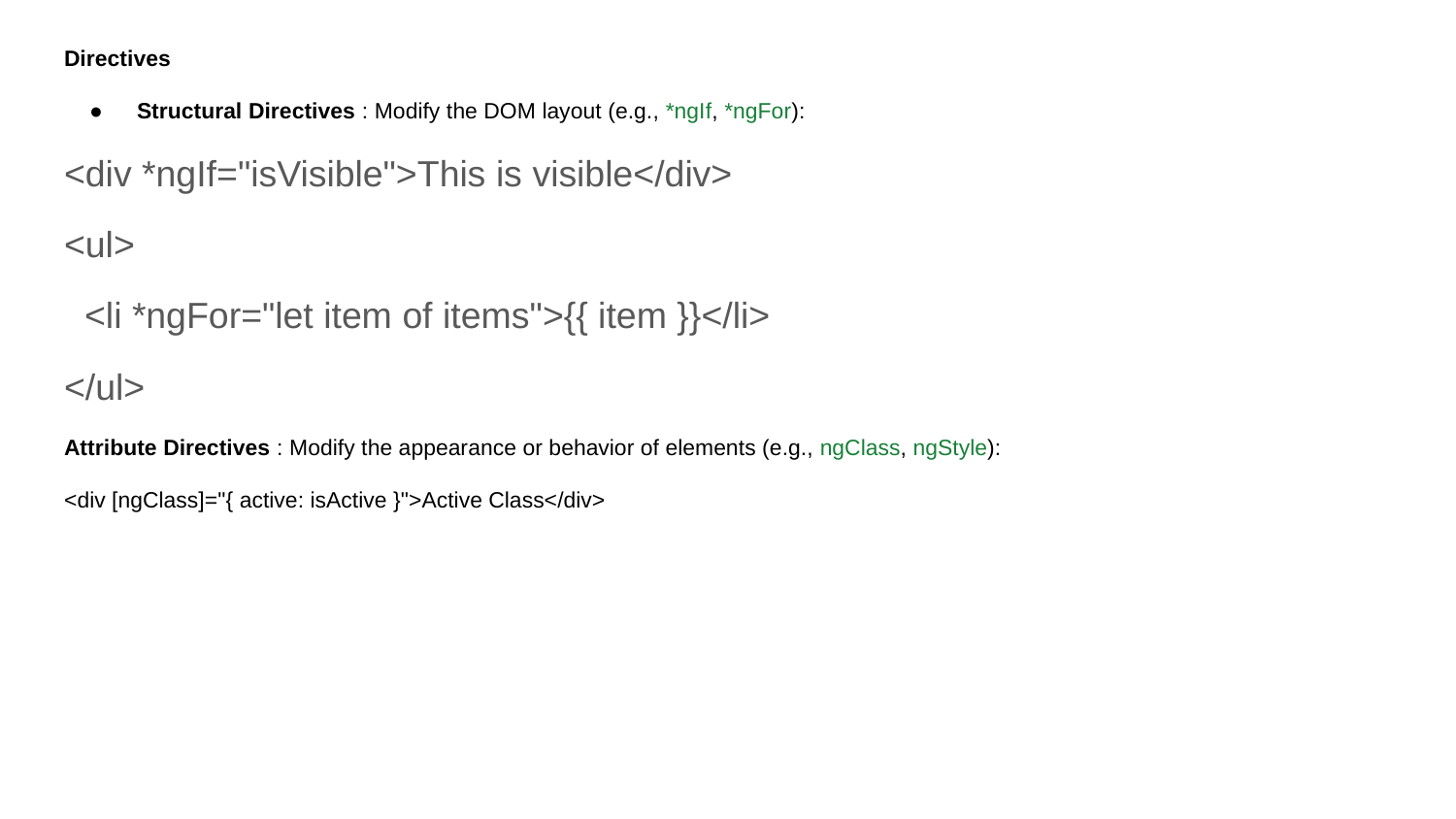

Directives
Structural Directives : Modify the DOM layout (e.g., *ngIf, *ngFor):
<div *ngIf="isVisible">This is visible</div>
<ul>
  <li *ngFor="let item of items">{{ item }}</li>
</ul>
Attribute Directives : Modify the appearance or behavior of elements (e.g., ngClass, ngStyle):
<div [ngClass]="{ active: isActive }">Active Class</div>